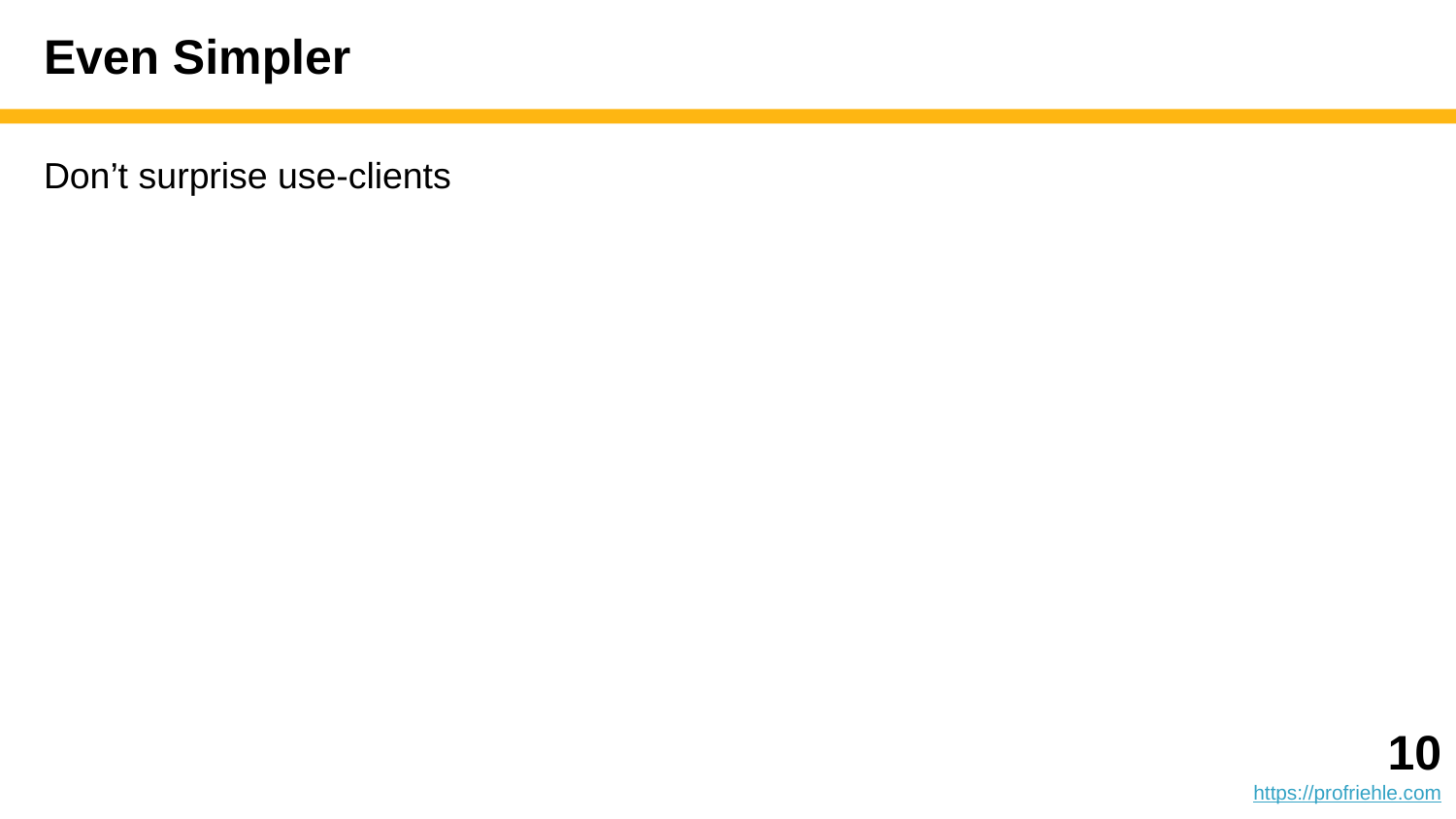

# Even Simpler
Don’t surprise use-clients
10
https://profriehle.com